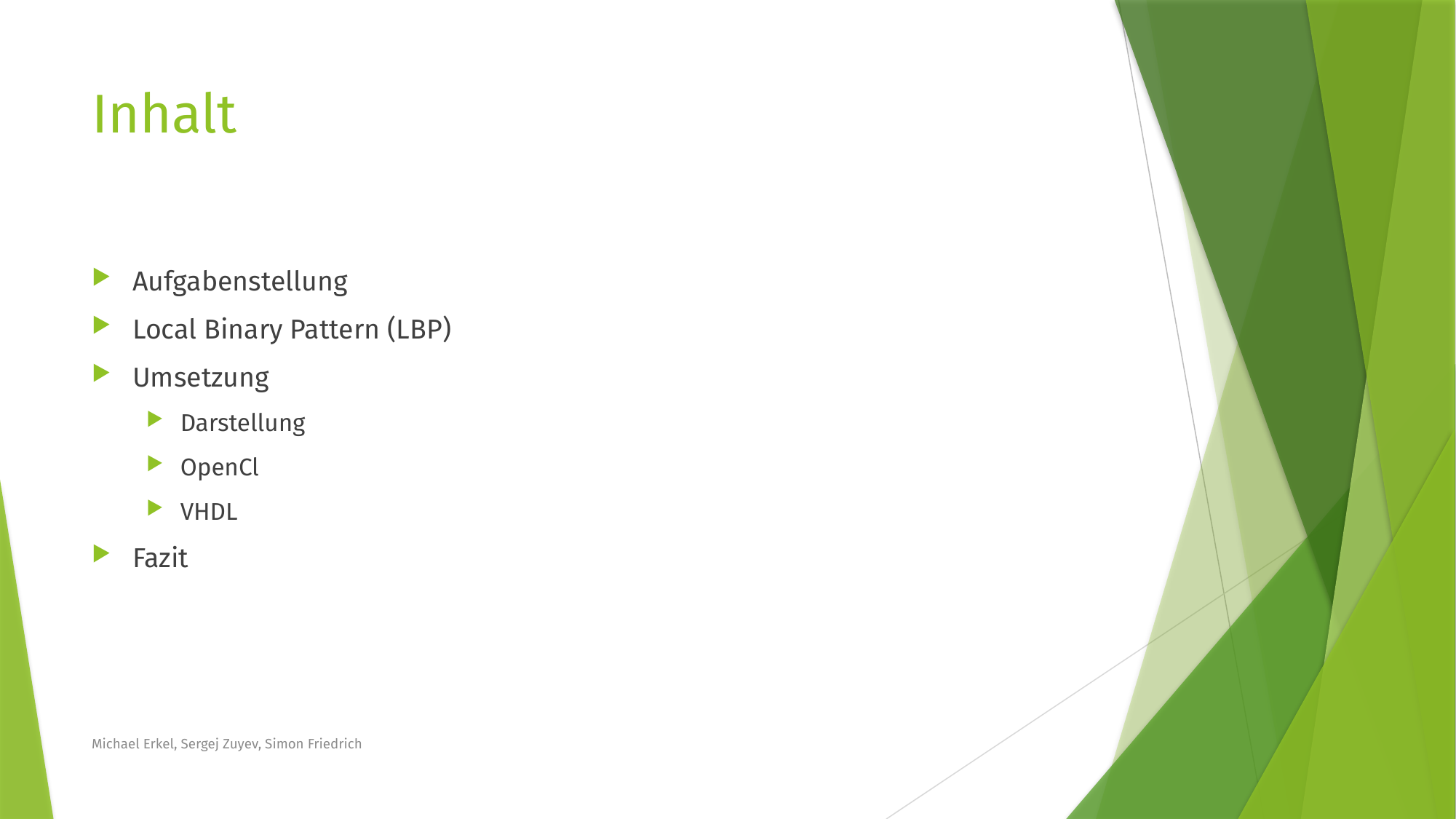

# Inhalt
Aufgabenstellung
Local Binary Pattern (LBP)
Umsetzung
Darstellung
OpenCl
VHDL
Fazit

Michael Erkel, Sergej Zuyev, Simon Friedrich